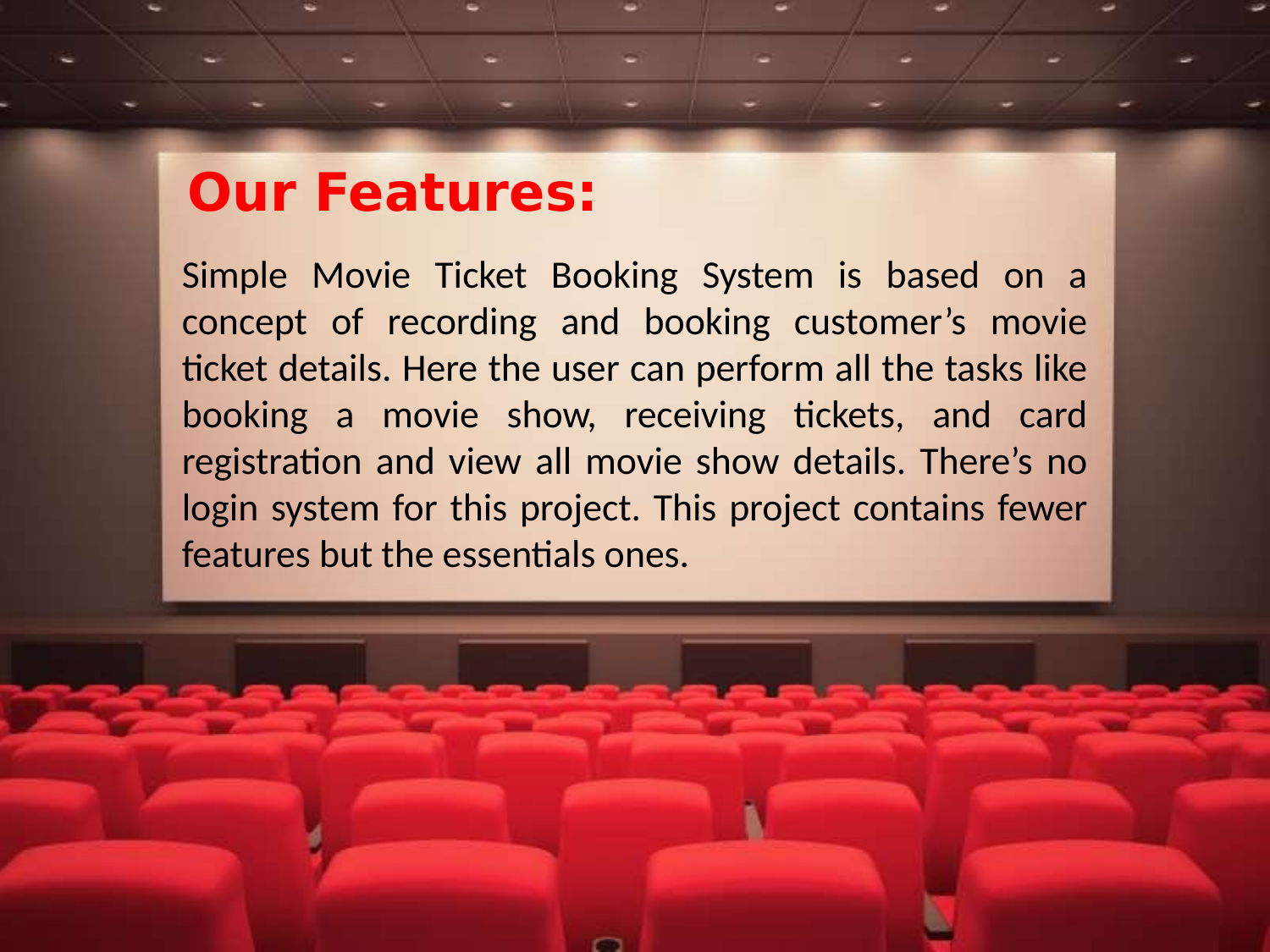

# Our Features:
Simple Movie Ticket Booking System is based on a concept of recording and booking customer’s movie ticket details. Here the user can perform all the tasks like booking a movie show, receiving tickets, and card registration and view all movie show details. There’s no login system for this project. This project contains fewer features but the essentials ones.